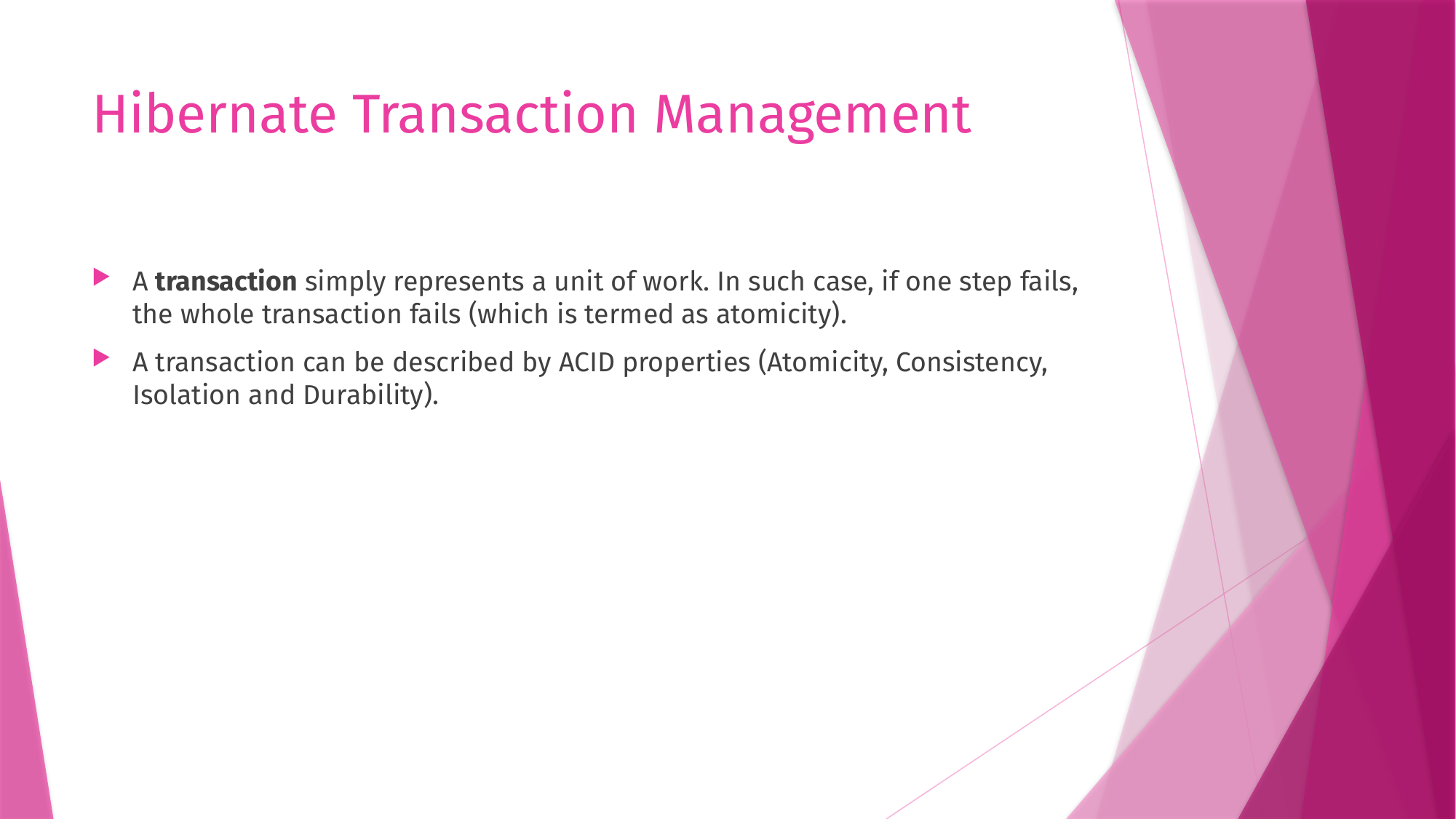

# Hibernate Transaction Management
A transaction simply represents a unit of work. In such case, if one step fails, the whole transaction fails (which is termed as atomicity).
A transaction can be described by ACID properties (Atomicity, Consistency, Isolation and Durability).